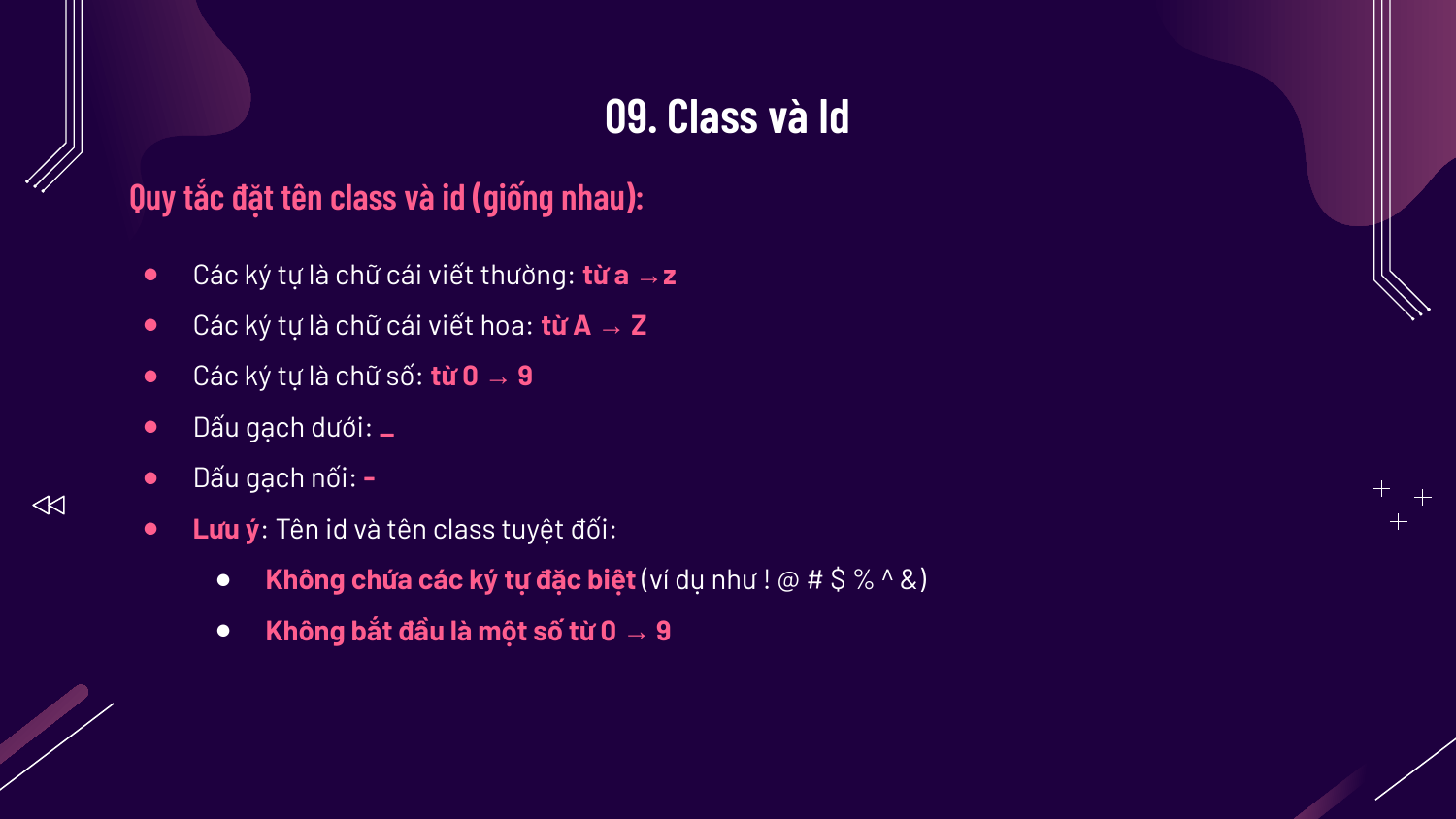

# 09. Class và Id
Quy tắc đặt tên class và id (giống nhau):
Các ký tự là chữ cái viết thường: từ a →z
Các ký tự là chữ cái viết hoa: từ A → Z
Các ký tự là chữ số: từ 0 → 9
Dấu gạch dưới: _
Dấu gạch nối: -
Lưu ý: Tên id và tên class tuyệt đối:
Không chứa các ký tự đặc biệt (ví dụ như ! @ # $ % ^ &)
Không bắt đầu là một số từ 0 → 9